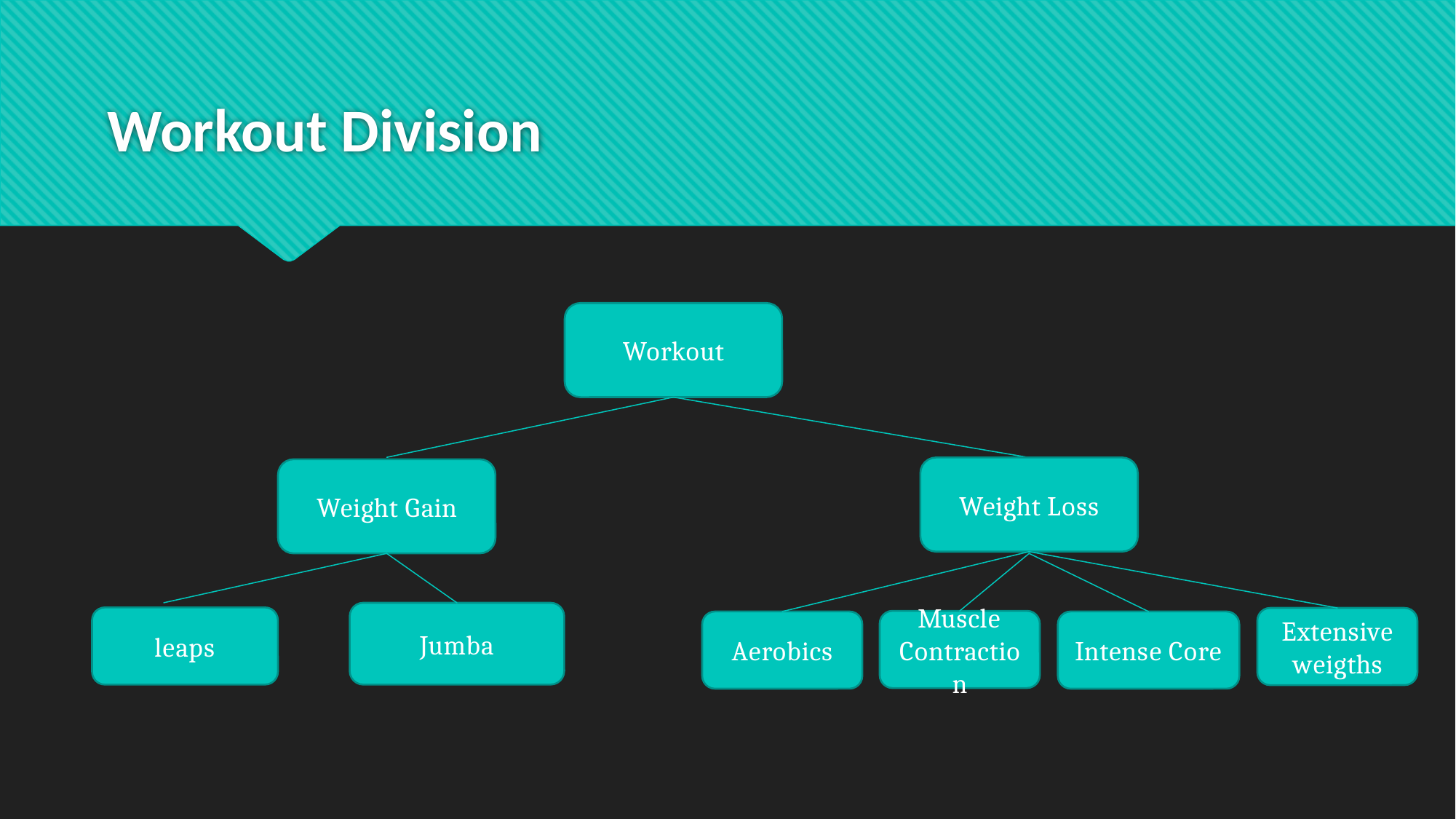

# Workout Division

Workout
Weight Loss
Weight Gain
Jumba
leaps
Extensive weigths
Muscle Contraction
Aerobics
Intense Core